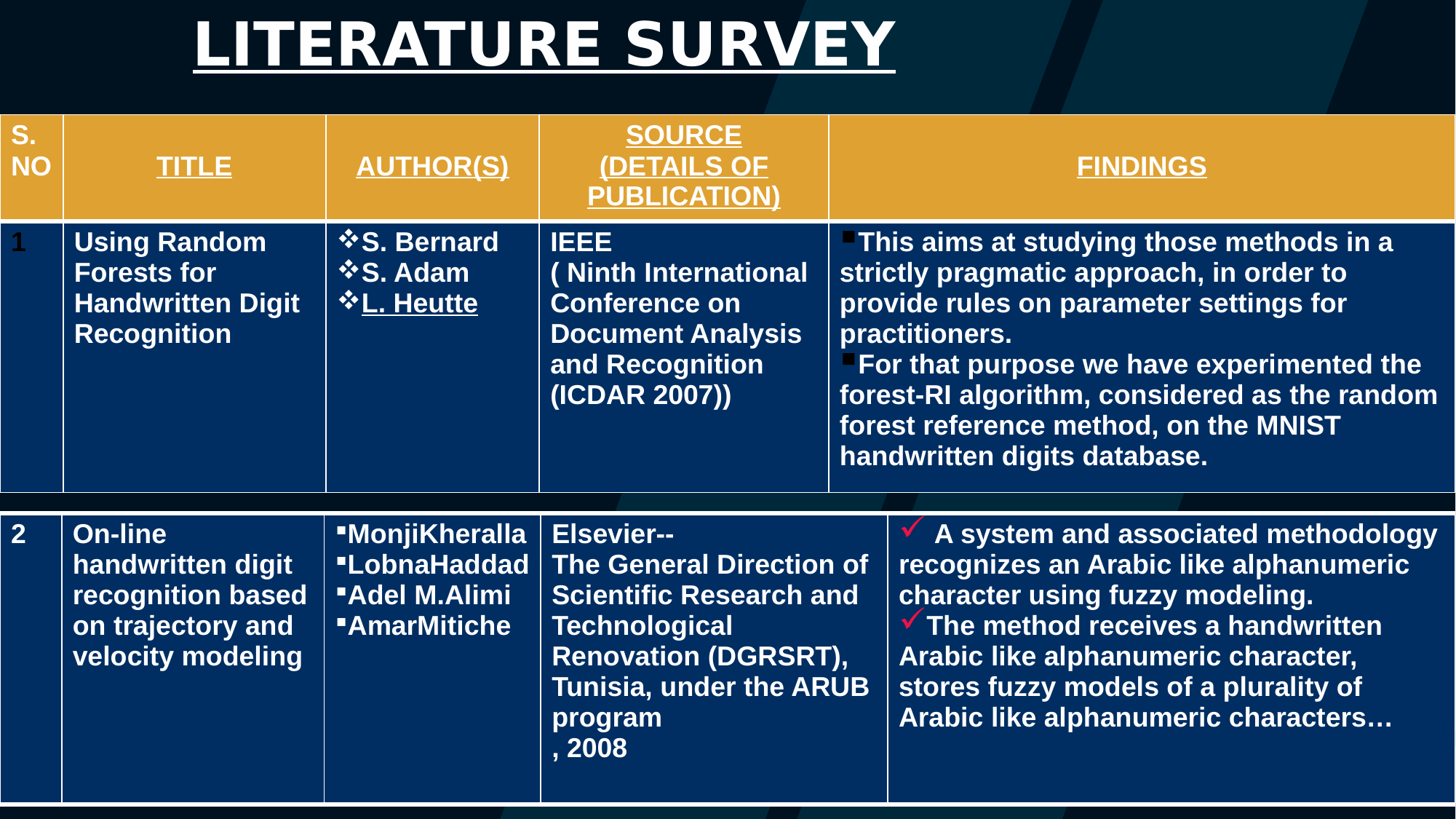

LITERATURE SURVEY
| S.NO | TITLE | AUTHOR(S) | SOURCE (DETAILS OF PUBLICATION) | FINDINGS |
| --- | --- | --- | --- | --- |
| 1 | Using Random Forests for Handwritten Digit Recognition | S. Bernard S. Adam L. Heutte | IEEE ( Ninth International Conference on Document Analysis and Recognition (ICDAR 2007)) | This aims at studying those methods in a strictly pragmatic approach, in order to provide rules on parameter settings for practitioners. For that purpose we have experimented the forest-RI algorithm, considered as the random forest reference method, on the MNIST handwritten digits database. |
| 2 | On-line handwritten digit recognition based on trajectory and velocity modeling | MonjiKheralla LobnaHaddad Adel M.Alimi AmarMitiche | Elsevier-- The General Direction of Scientific Research and Technological Renovation (DGRSRT), Tunisia, under the ARUB program , 2008 | A system and associated methodology recognizes an Arabic like alphanumeric character using fuzzy modeling. The method receives a handwritten Arabic like alphanumeric character, stores fuzzy models of a plurality of Arabic like alphanumeric characters… |
| --- | --- | --- | --- | --- |